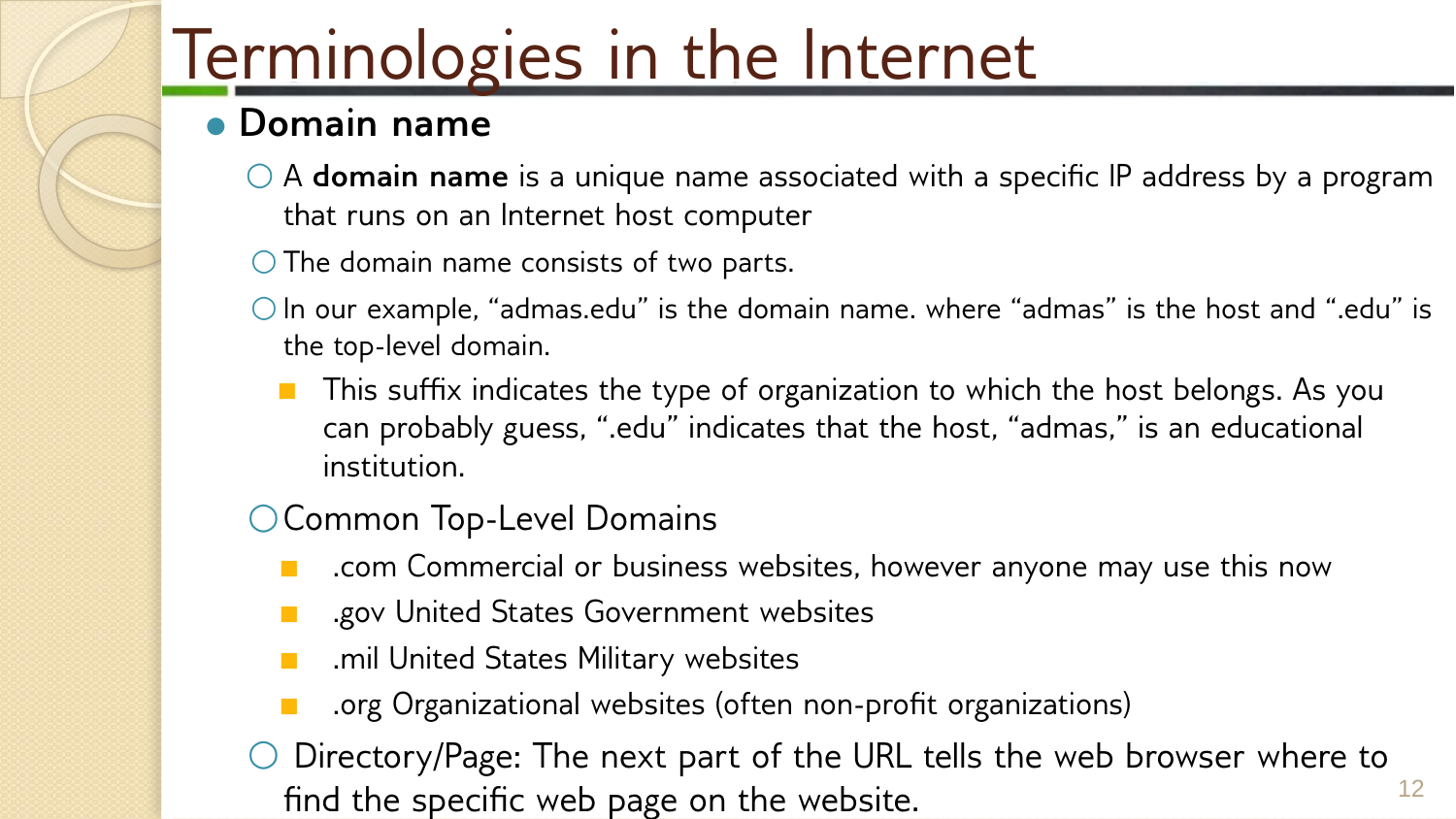

# Terminologies in the Internet
Domain name
A domain name is a unique name associated with a specific IP address by a program that runs on an Internet host computer
The domain name consists of two parts.
In our example, “admas.edu” is the domain name. where “admas” is the host and “.edu” is the top-level domain.
This suffix indicates the type of organization to which the host belongs. As you can probably guess, “.edu” indicates that the host, “admas,” is an educational institution.
Common Top-Level Domains
 .com Commercial or business websites, however anyone may use this now
 .gov United States Government websites
 .mil United States Military websites
 .org Organizational websites (often non-profit organizations)
 Directory/Page: The next part of the URL tells the web browser where to find the specific web page on the website.
 12